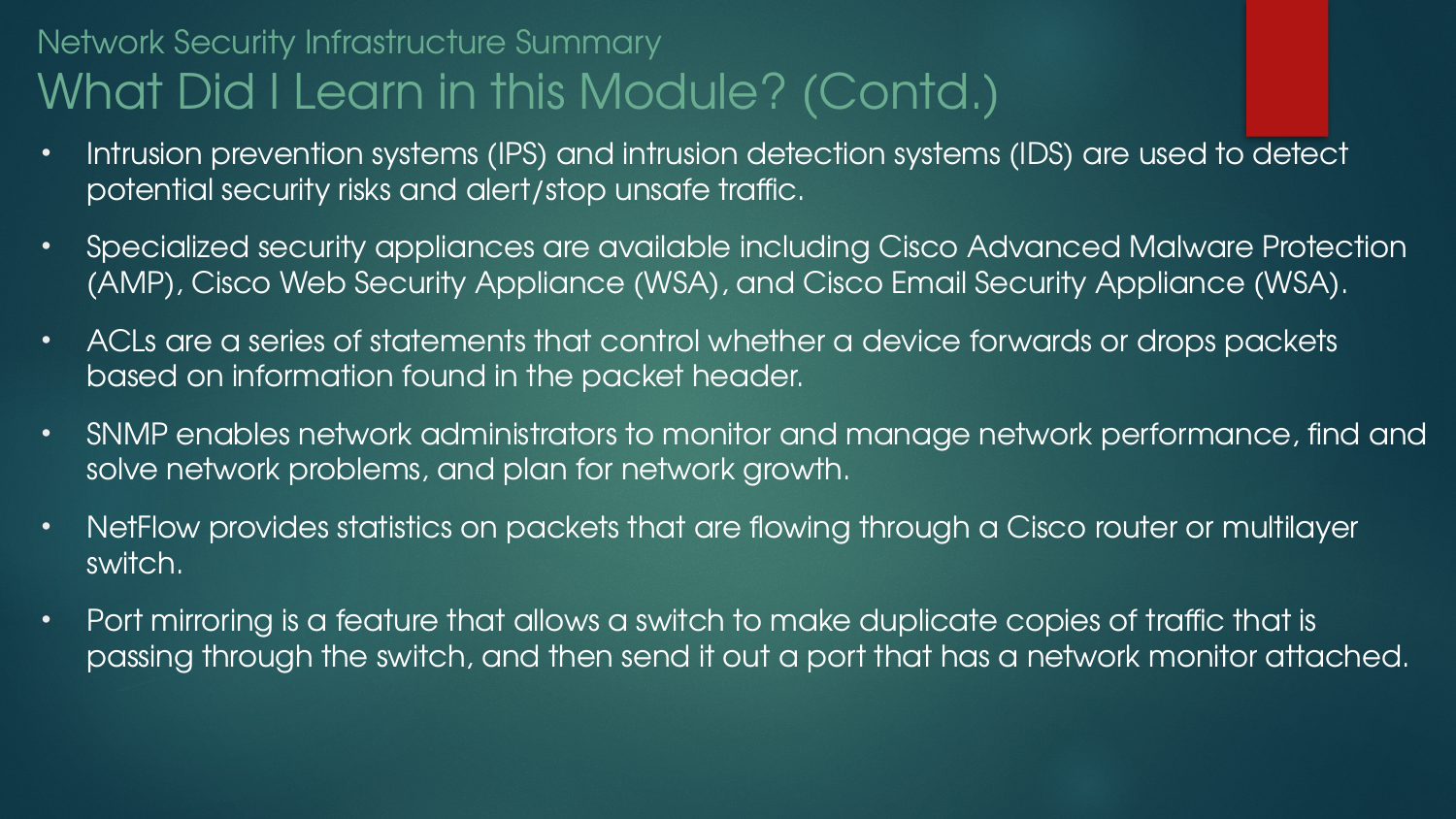

Network Security Infrastructure Summary
What Did I Learn in this Module? (Contd.)
Intrusion prevention systems (IPS) and intrusion detection systems (IDS) are used to detect potential security risks and alert/stop unsafe traffic.
Specialized security appliances are available including Cisco Advanced Malware Protection (AMP), Cisco Web Security Appliance (WSA), and Cisco Email Security Appliance (WSA).
ACLs are a series of statements that control whether a device forwards or drops packets based on information found in the packet header.
SNMP enables network administrators to monitor and manage network performance, find and solve network problems, and plan for network growth.
NetFlow provides statistics on packets that are flowing through a Cisco router or multilayer switch.
Port mirroring is a feature that allows a switch to make duplicate copies of traffic that is passing through the switch, and then send it out a port that has a network monitor attached.